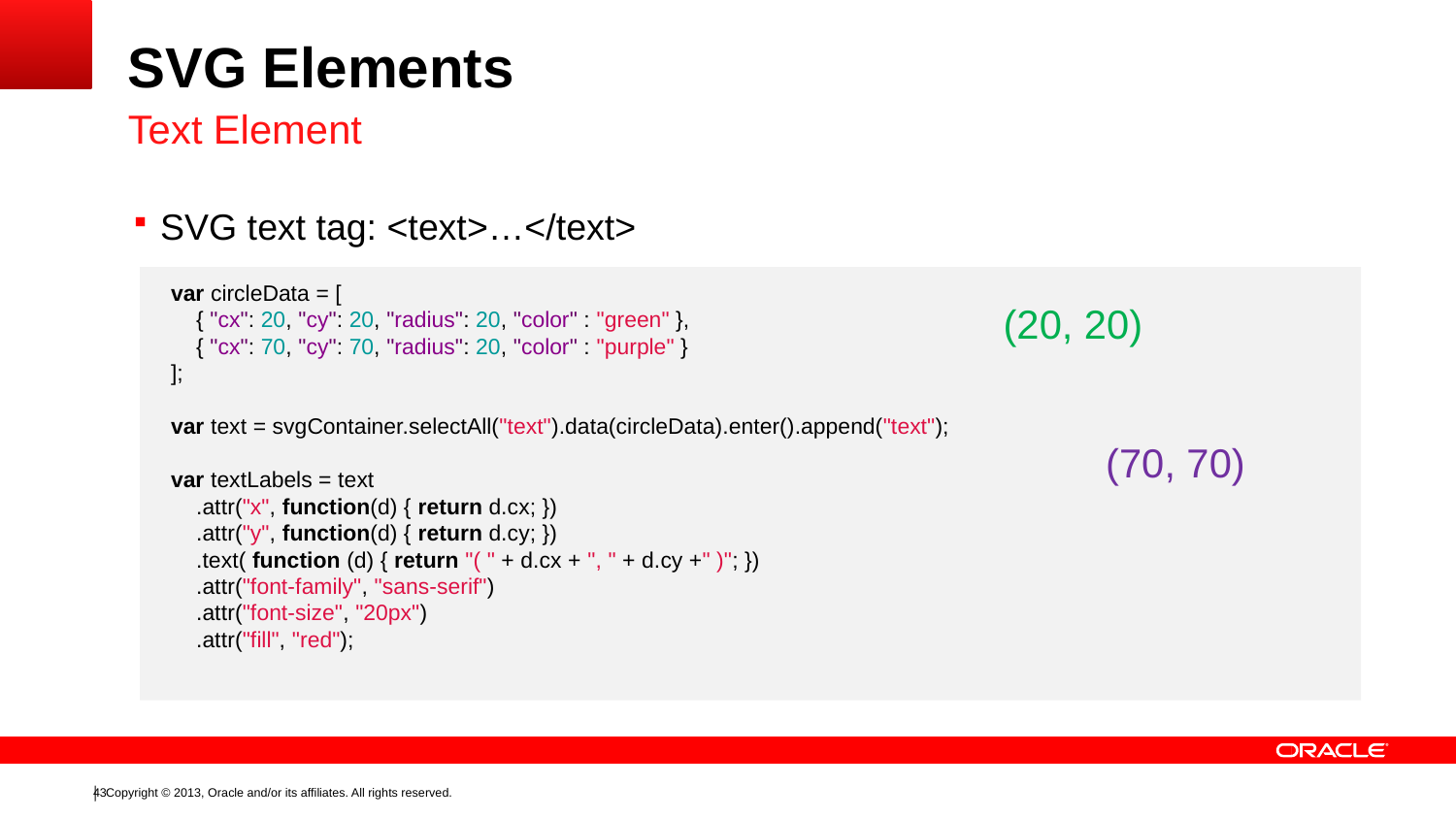

# SVG Elements
Text Element
SVG text tag: <text>…</text>

var circleData = [
    { "cx": 20, "cy": 20, "radius": 20, "color" : "green" },
    { "cx": 70, "cy": 70, "radius": 20, "color" : "purple" }
];

var text = svgContainer.selectAll("text").data(circleData).enter().append("text");

var textLabels = text
    .attr("x", function(d) { return d.cx; })
    .attr("y", function(d) { return d.cy; })
    .text( function (d) { return "( " + d.cx + ", " + d.cy +" )"; })
    .attr("font-family", "sans-serif")
    .attr("font-size", "20px")
    .attr("fill", "red");
(20, 20)
(70, 70)